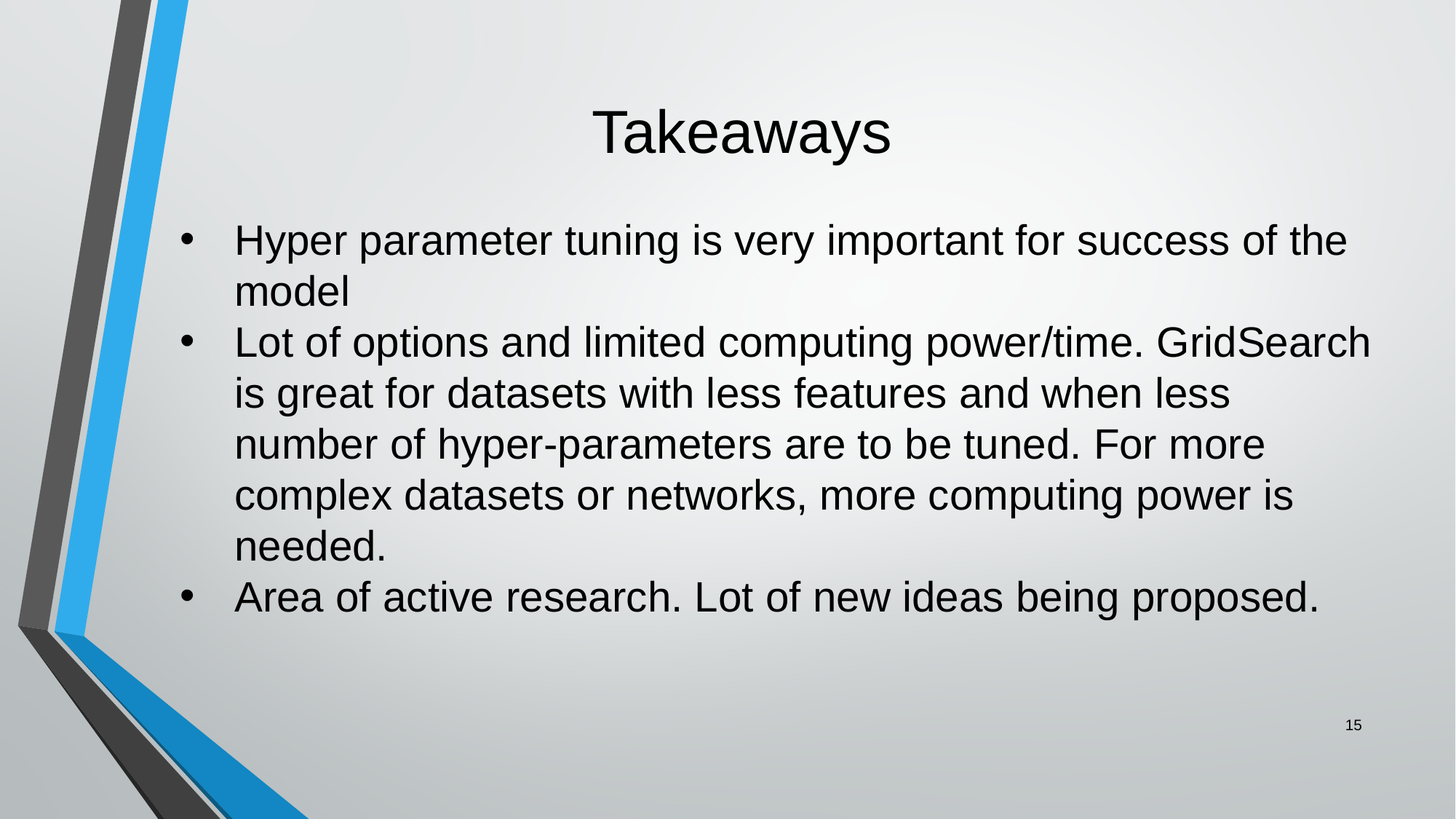

# Takeaways
Hyper parameter tuning is very important for success of the model
Lot of options and limited computing power/time. GridSearch is great for datasets with less features and when less number of hyper-parameters are to be tuned. For more complex datasets or networks, more computing power is needed.
Area of active research. Lot of new ideas being proposed.
15